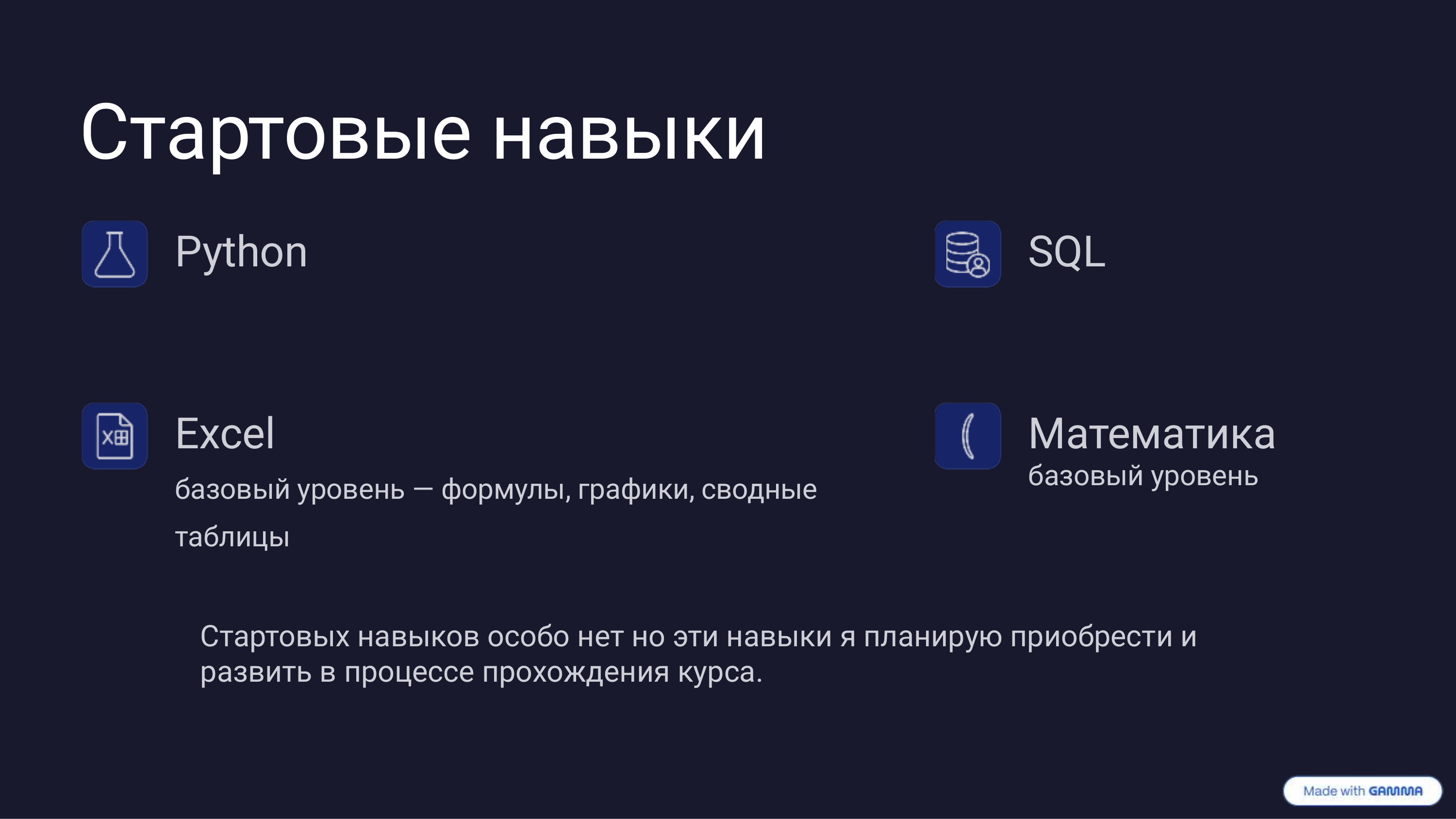

Стартовые навыки

Python
SQL

Excel
базовый уровень — формулы, графики, сводные таблицы
Математика
базовый уровень

Стартовых навыков особо нет но эти навыки я планирую приобрести и развить в процессе прохождения курса.